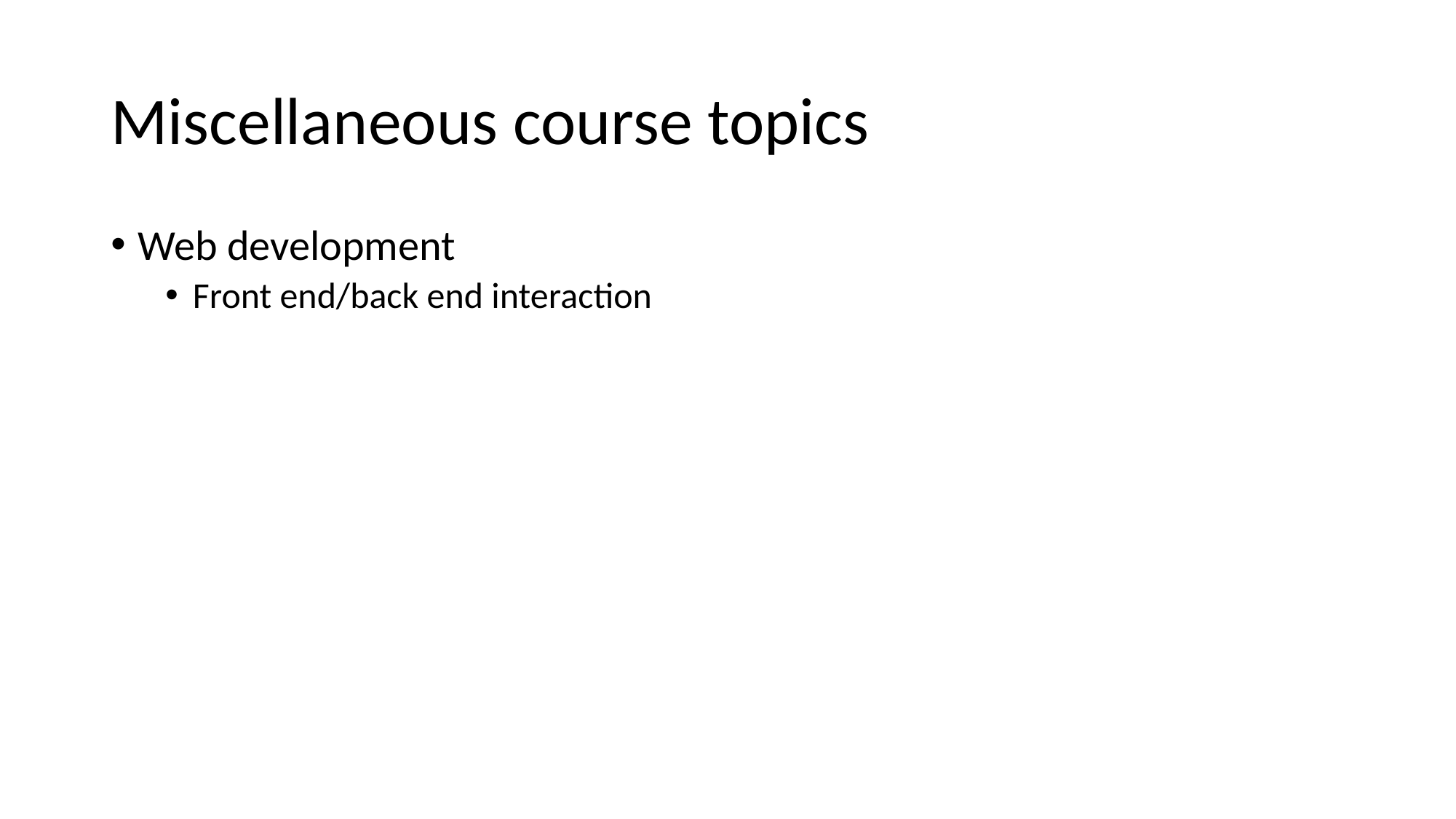

# Miscellaneous course topics
Web development
Front end/back end interaction